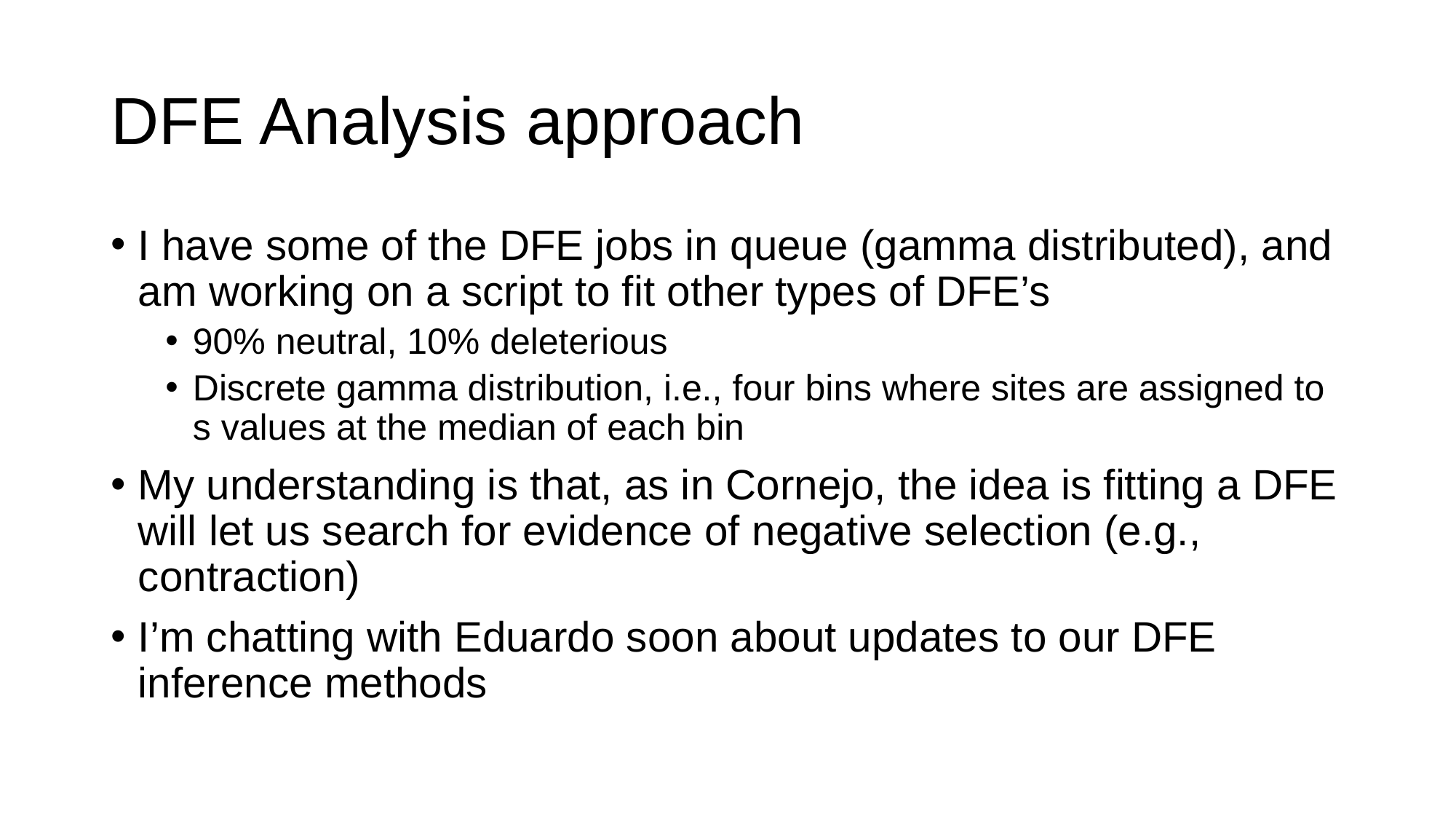

# DFE Analysis approach
I have some of the DFE jobs in queue (gamma distributed), and am working on a script to fit other types of DFE’s
90% neutral, 10% deleterious
Discrete gamma distribution, i.e., four bins where sites are assigned to s values at the median of each bin
My understanding is that, as in Cornejo, the idea is fitting a DFE will let us search for evidence of negative selection (e.g., contraction)
I’m chatting with Eduardo soon about updates to our DFE inference methods